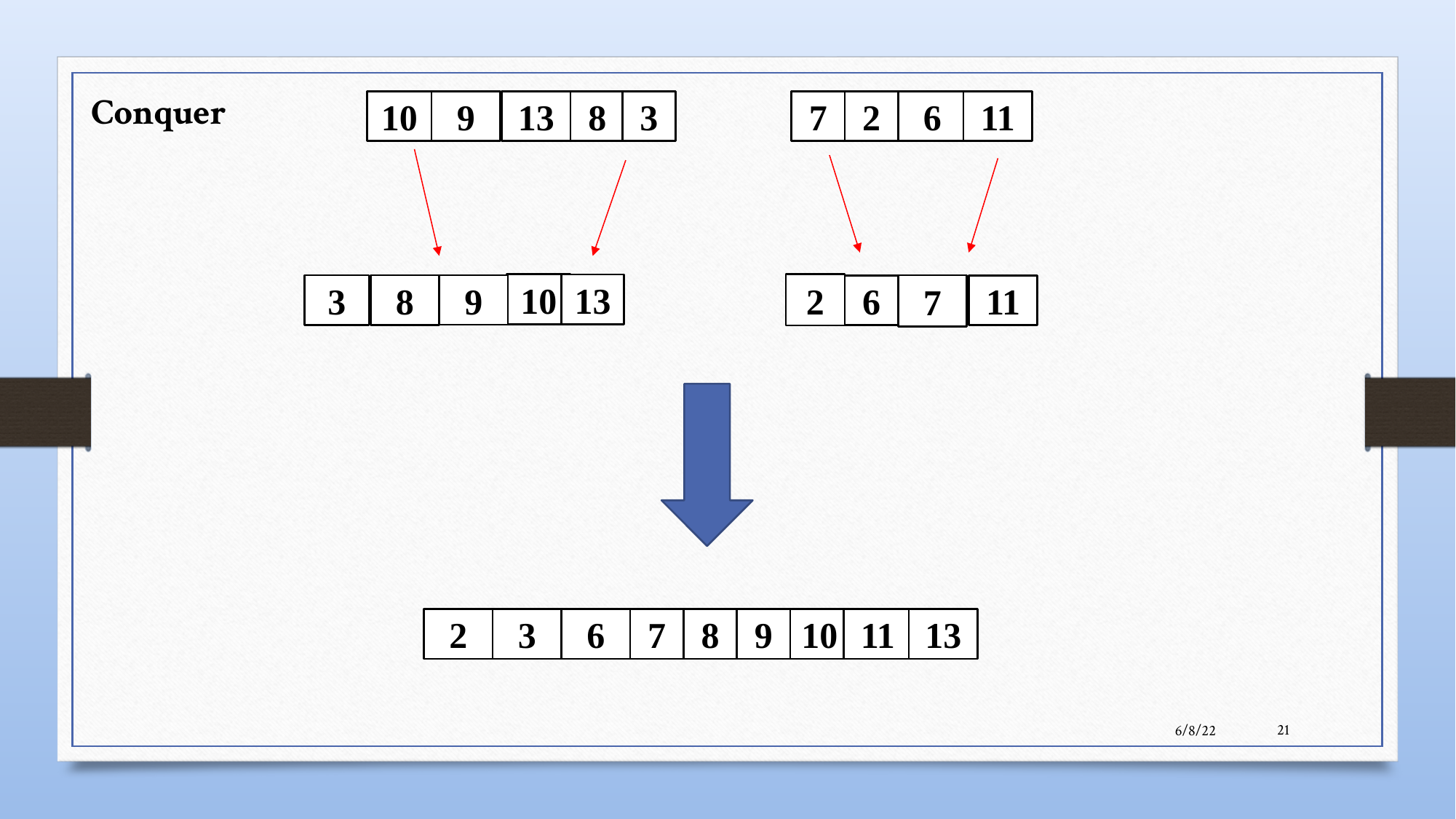

Conquer
10
9
13
8
3
7
2
6
11
10
2
13
9
3
8
7
6
11

2
3
6
7
8
9
10
11
13
6/8/22
21